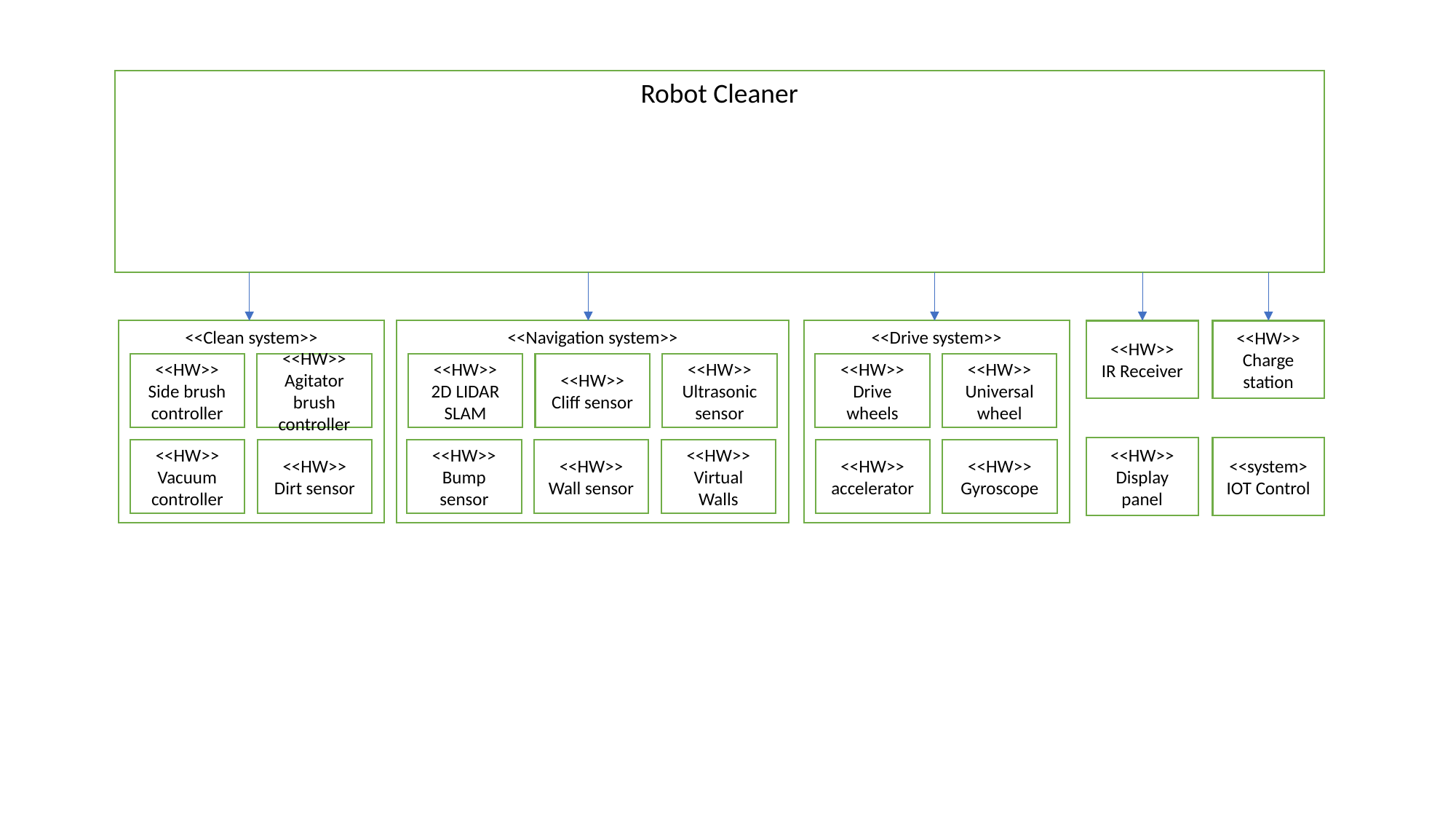

Robot Cleaner
<<Clean system>>

<<Navigation system>>

<<Drive system>>

<<HW>>
IR Receiver
<<HW>>
Charge station
<<HW>>
Side brush controller
<<HW>>
Agitator brush controller
<<HW>>
2D LIDAR SLAM
<<HW>>
Cliff sensor
<<HW>>
Ultrasonic sensor
<<HW>>
Drive wheels
<<HW>>
Universal wheel
<<HW>>
Display panel
<<system>
IOT Control
<<HW>>
Vacuum controller
<<HW>>
Dirt sensor
<<HW>>
Bump sensor
<<HW>>
Wall sensor
<<HW>>
Virtual Walls
<<HW>>
accelerator
<<HW>>
Gyroscope